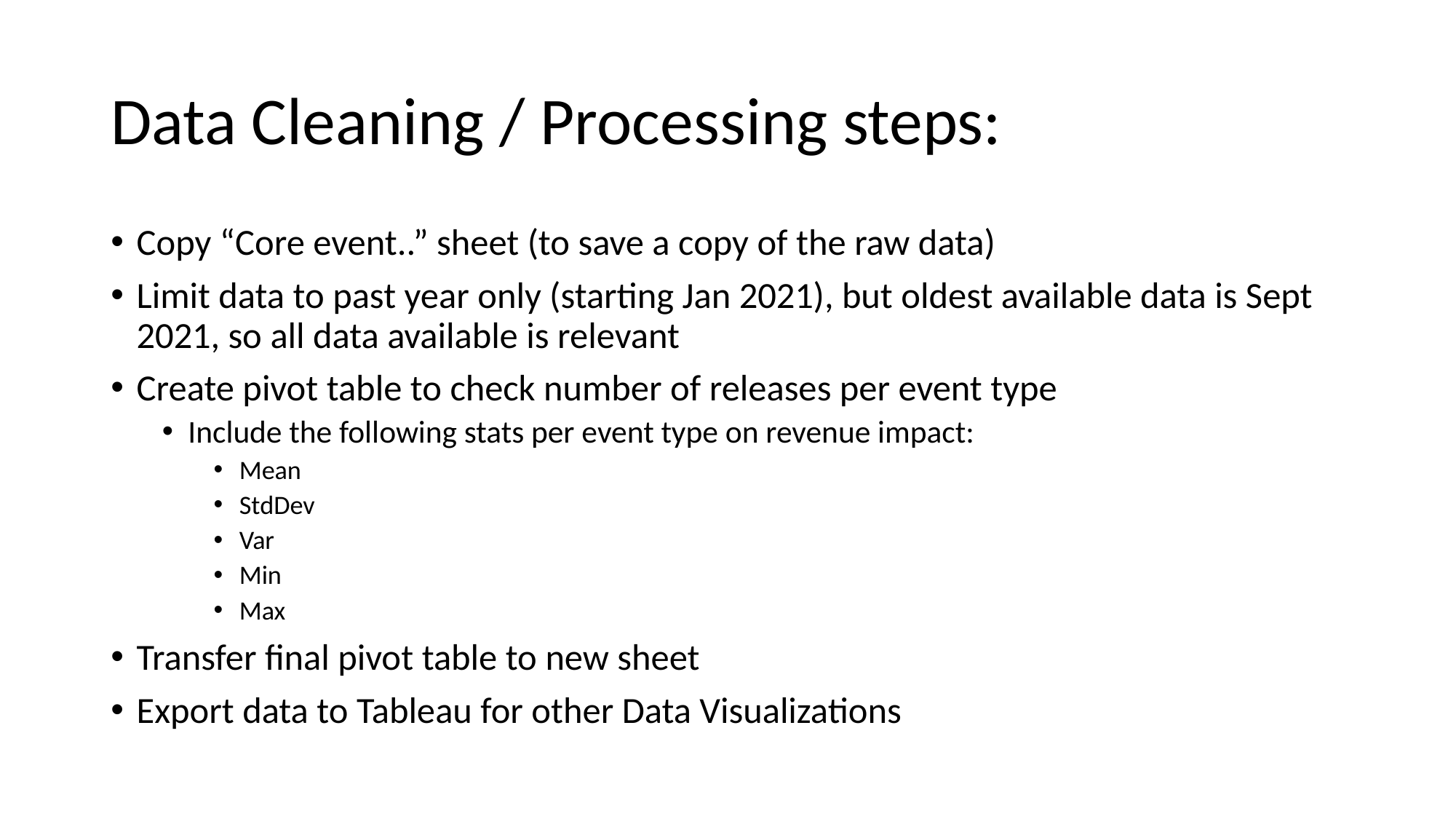

# Data Cleaning / Processing steps:
Copy “Core event..” sheet (to save a copy of the raw data)
Limit data to past year only (starting Jan 2021), but oldest available data is Sept 2021, so all data available is relevant
Create pivot table to check number of releases per event type
Include the following stats per event type on revenue impact:
Mean
StdDev
Var
Min
Max
Transfer final pivot table to new sheet
Export data to Tableau for other Data Visualizations